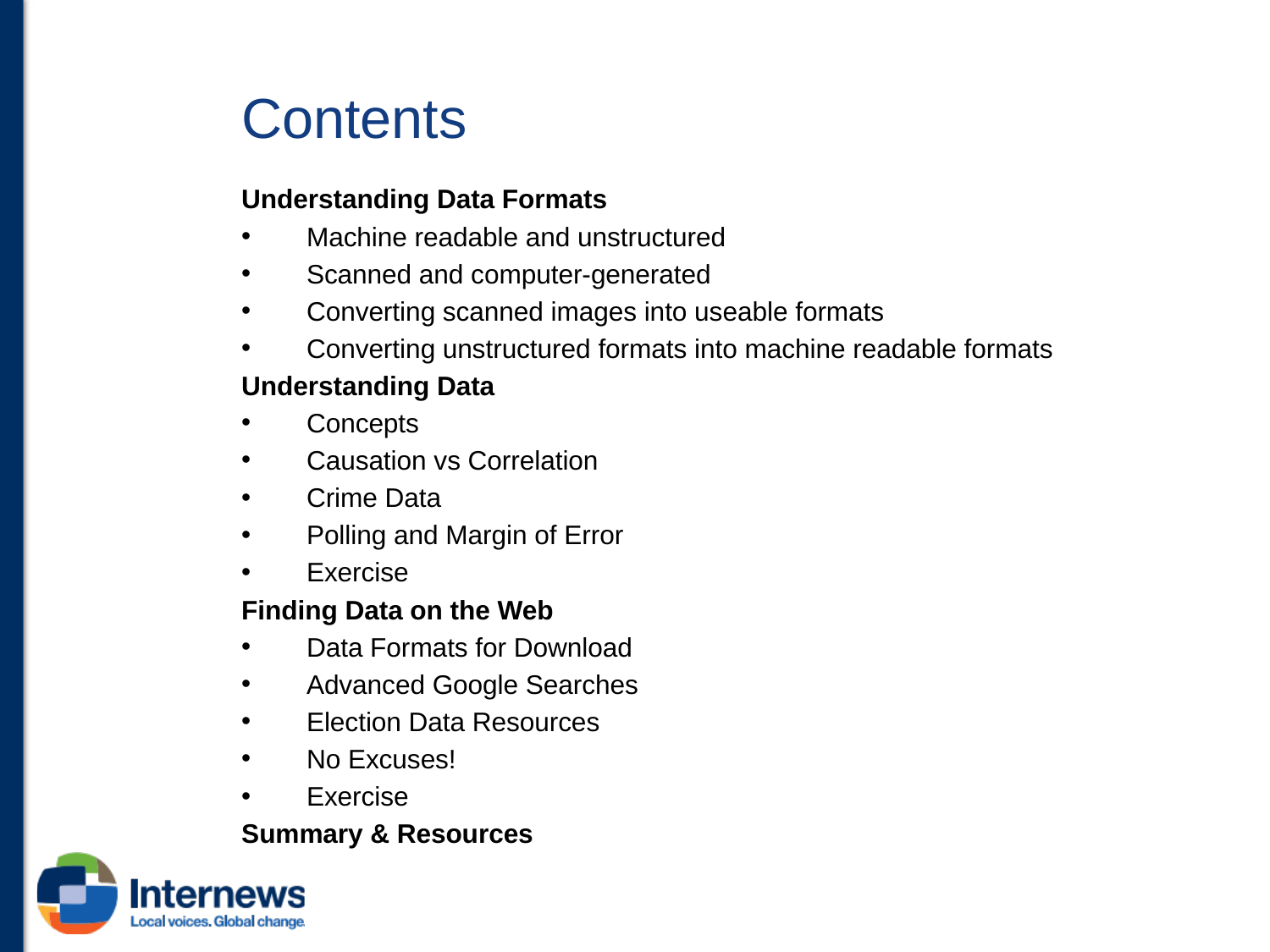

# Contents
Understanding Data Formats
Machine readable and unstructured
Scanned and computer-generated
Converting scanned images into useable formats
Converting unstructured formats into machine readable formats
Understanding Data
Concepts
Causation vs Correlation
Crime Data
Polling and Margin of Error
Exercise
Finding Data on the Web
Data Formats for Download
Advanced Google Searches
Election Data Resources
No Excuses!
Exercise
Summary & Resources